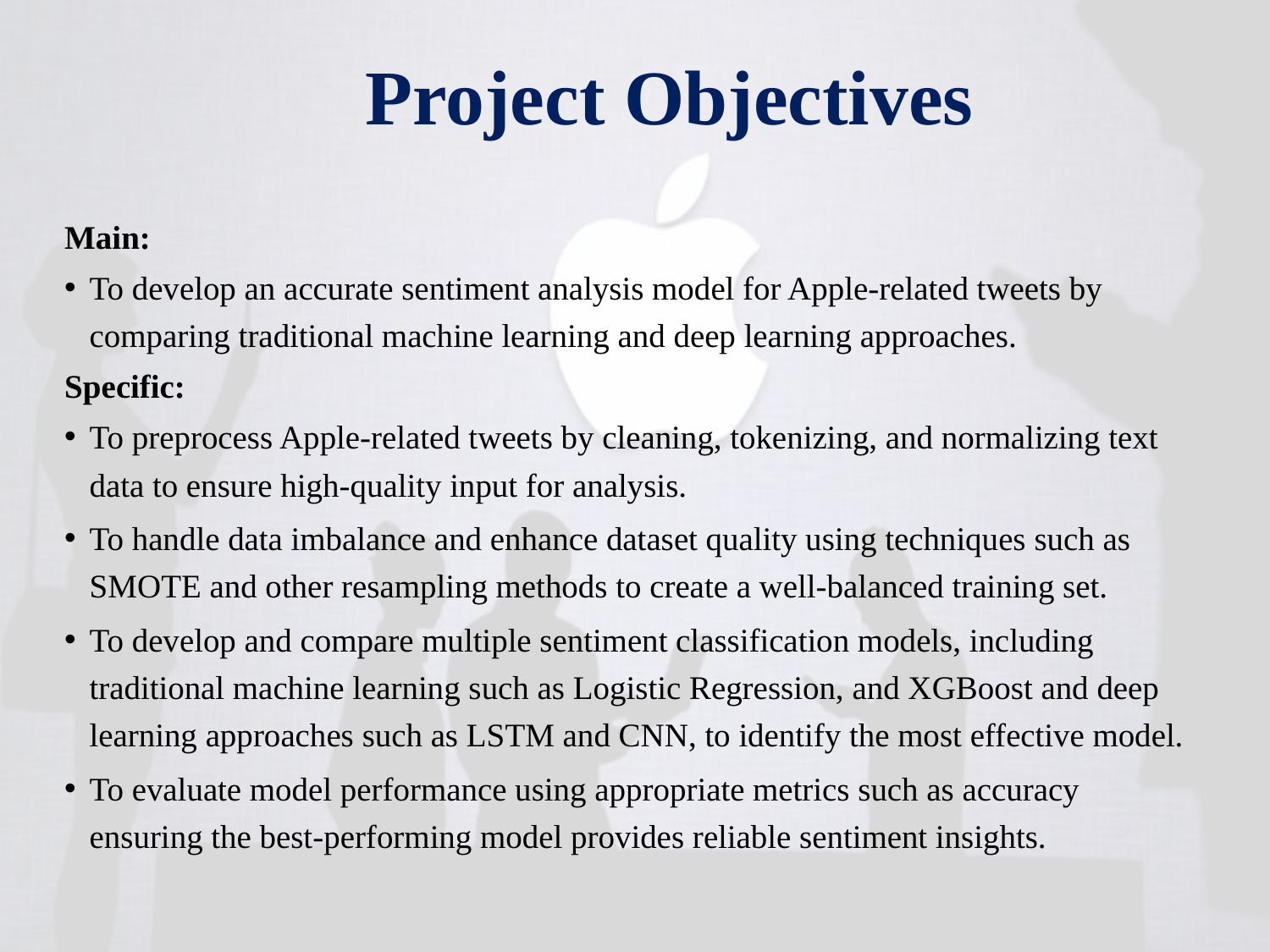

# Project Objectives

Main:
To develop an accurate sentiment analysis model for Apple-related tweets by comparing traditional machine learning and deep learning approaches.
Specific:
To preprocess Apple-related tweets by cleaning, tokenizing, and normalizing text data to ensure high-quality input for analysis.
To handle data imbalance and enhance dataset quality using techniques such as SMOTE and other resampling methods to create a well-balanced training set.
To develop and compare multiple sentiment classification models, including traditional machine learning such as Logistic Regression, and XGBoost and deep learning approaches such as LSTM and CNN, to identify the most effective model.
To evaluate model performance using appropriate metrics such as accuracy ensuring the best-performing model provides reliable sentiment insights.